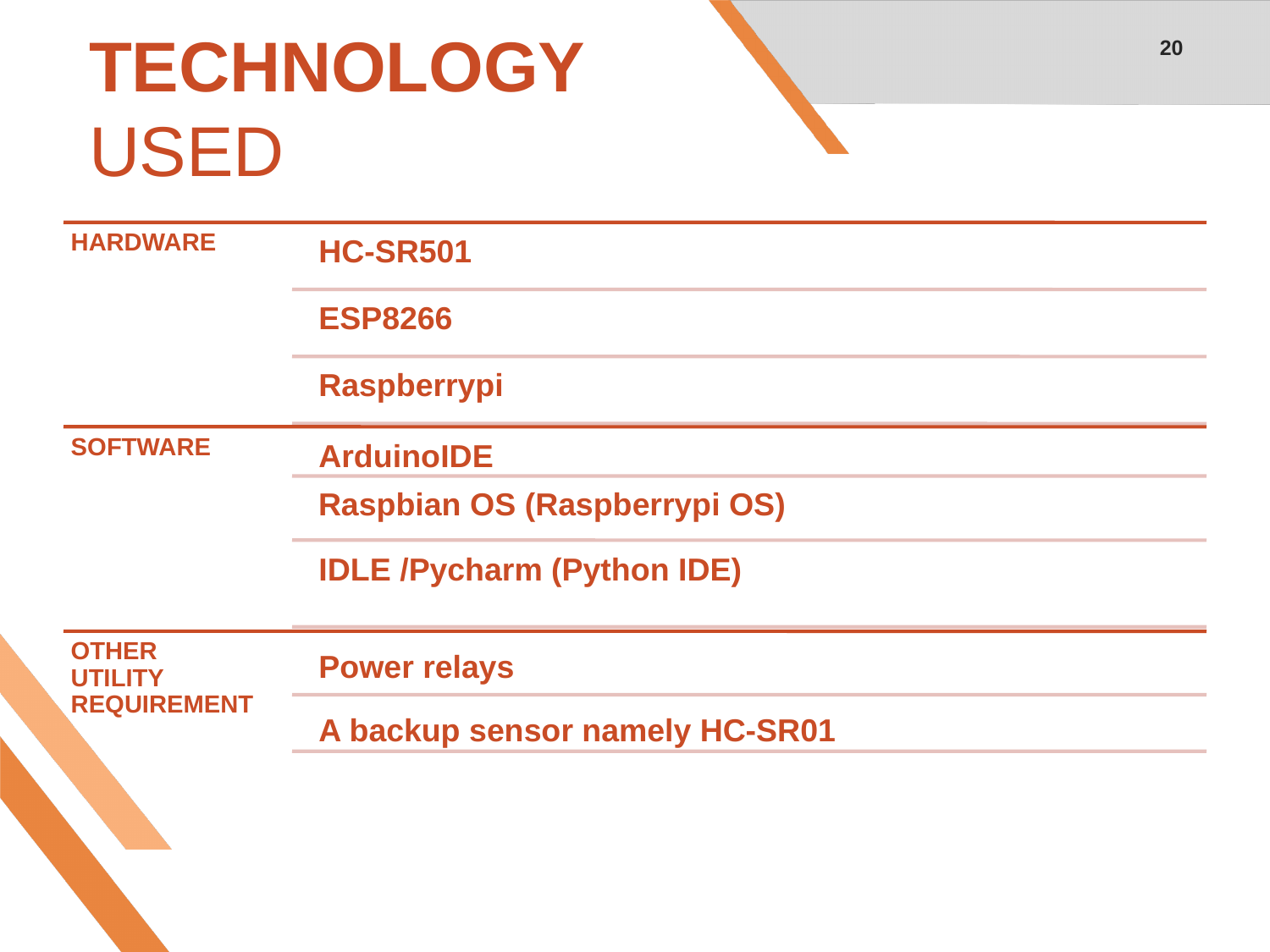

20
# TECHNOLOGY USED
HARDWARE
HC-SR501
ESP8266
Raspberrypi
SOFTWARE
ArduinoIDE
Raspbian OS (Raspberrypi OS)
IDLE /Pycharm (Python IDE)

OTHER      UTILITY REQUIREMENT
Power relays
A backup sensor namely HC-SR01